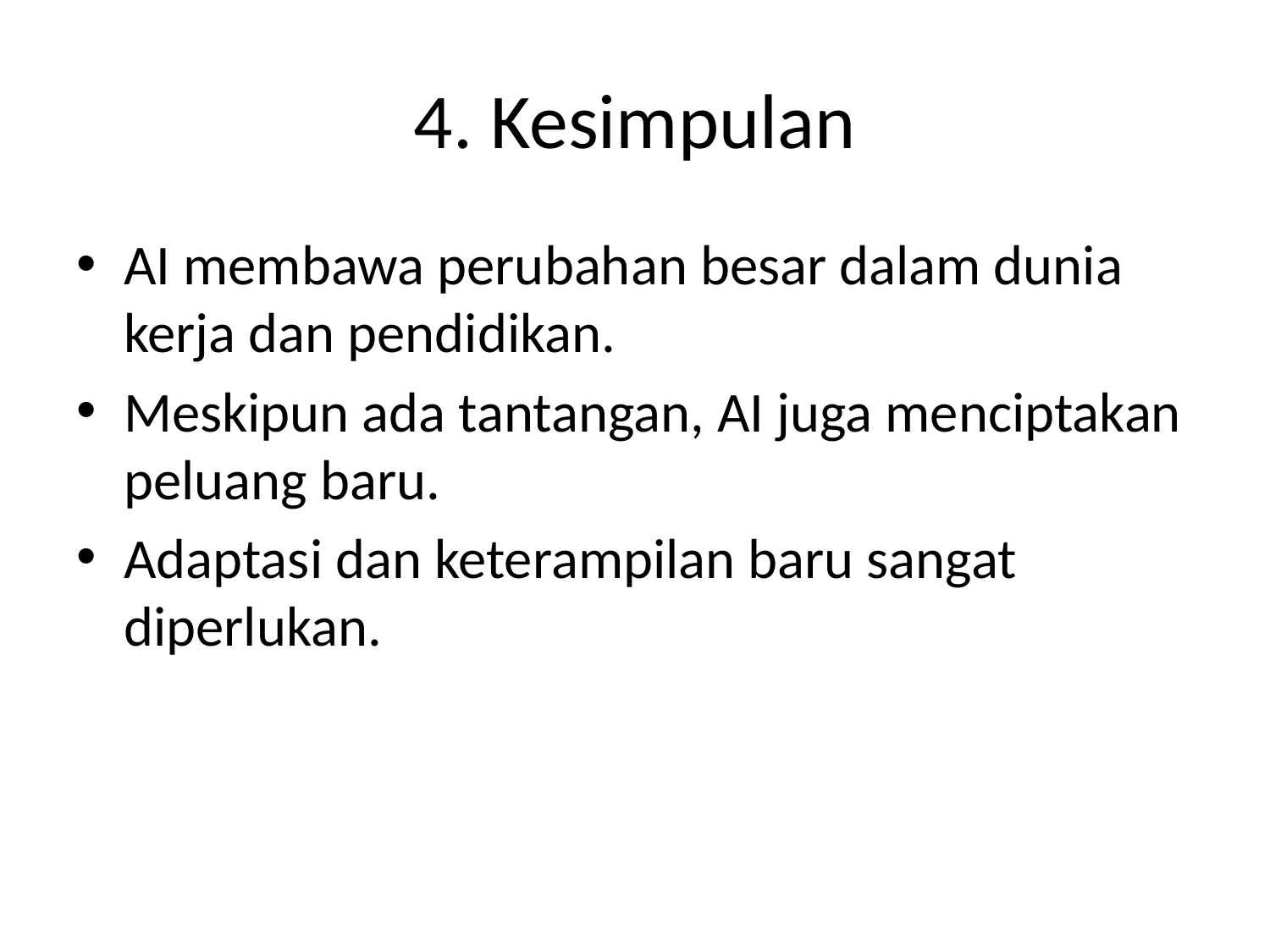

# 4. Kesimpulan
AI membawa perubahan besar dalam dunia kerja dan pendidikan.
Meskipun ada tantangan, AI juga menciptakan peluang baru.
Adaptasi dan keterampilan baru sangat diperlukan.